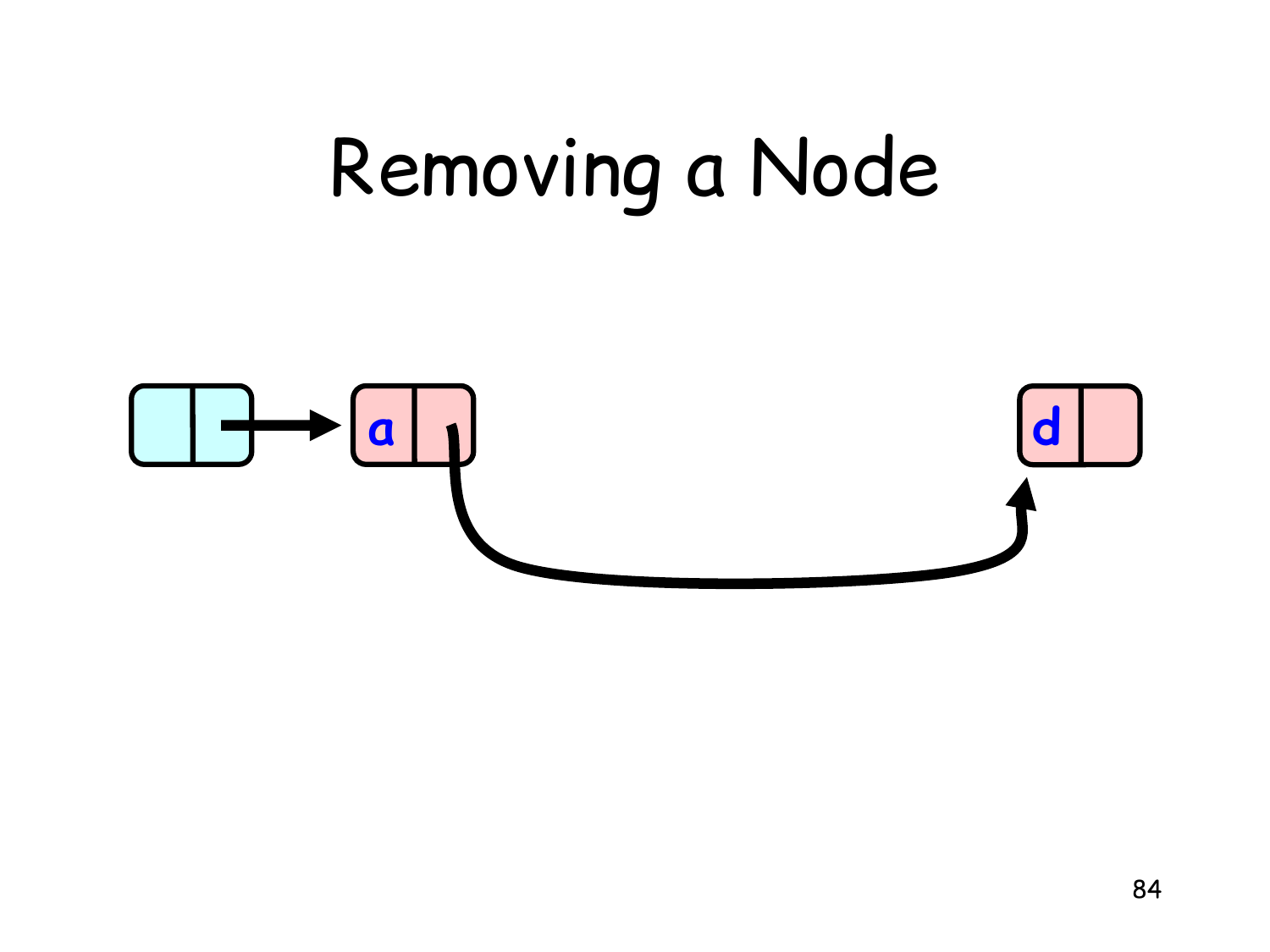

# Removing a Node

a

d

84